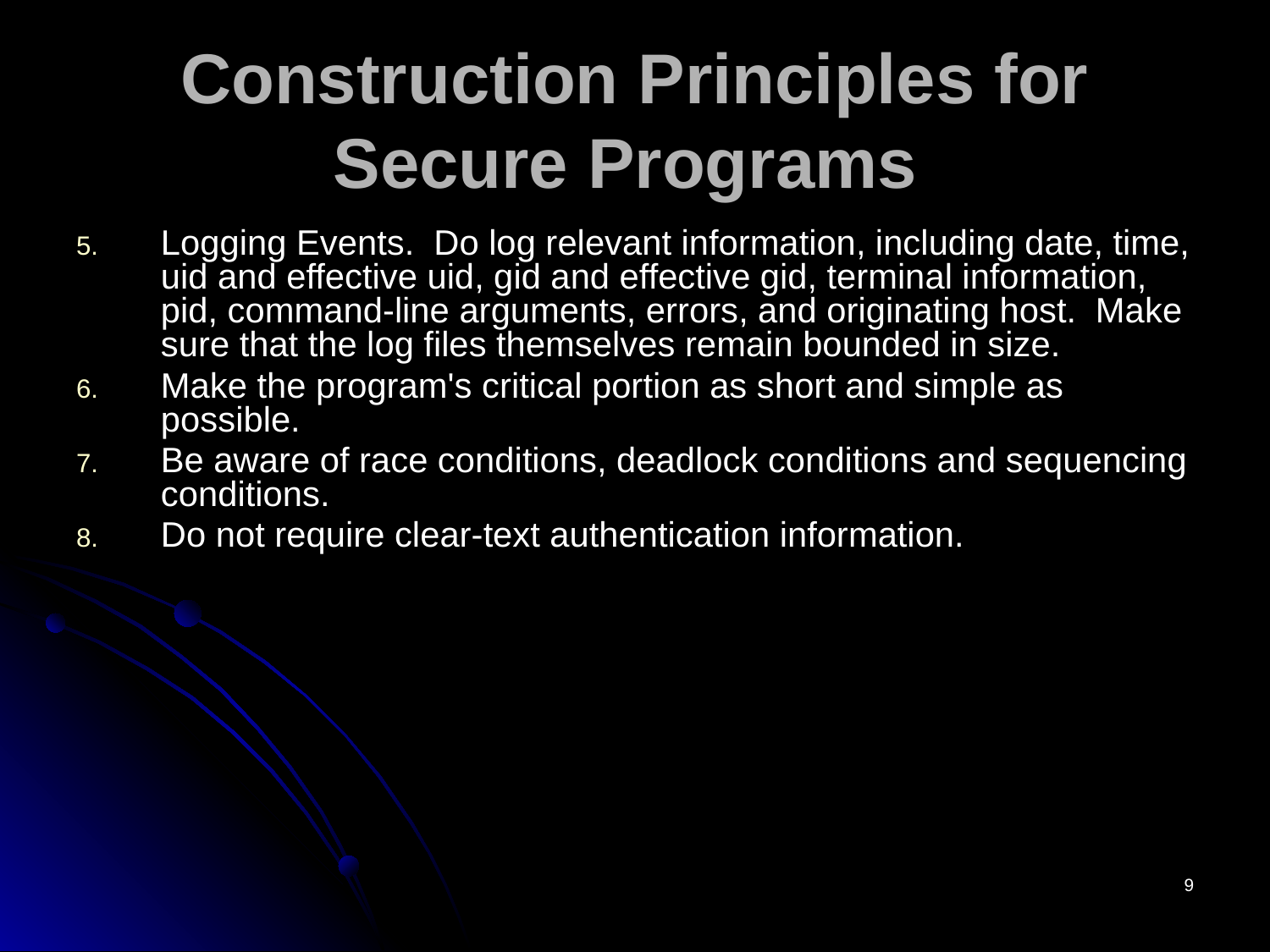

# Construction Principles for Secure Programs
Logging Events.  Do log relevant information, including date, time, uid and effective uid, gid and effective gid, terminal information, pid, command-line arguments, errors, and originating host.  Make sure that the log files themselves remain bounded in size.
Make the program's critical portion as short and simple as possible.
Be aware of race conditions, deadlock conditions and sequencing conditions.
Do not require clear-text authentication information.
9